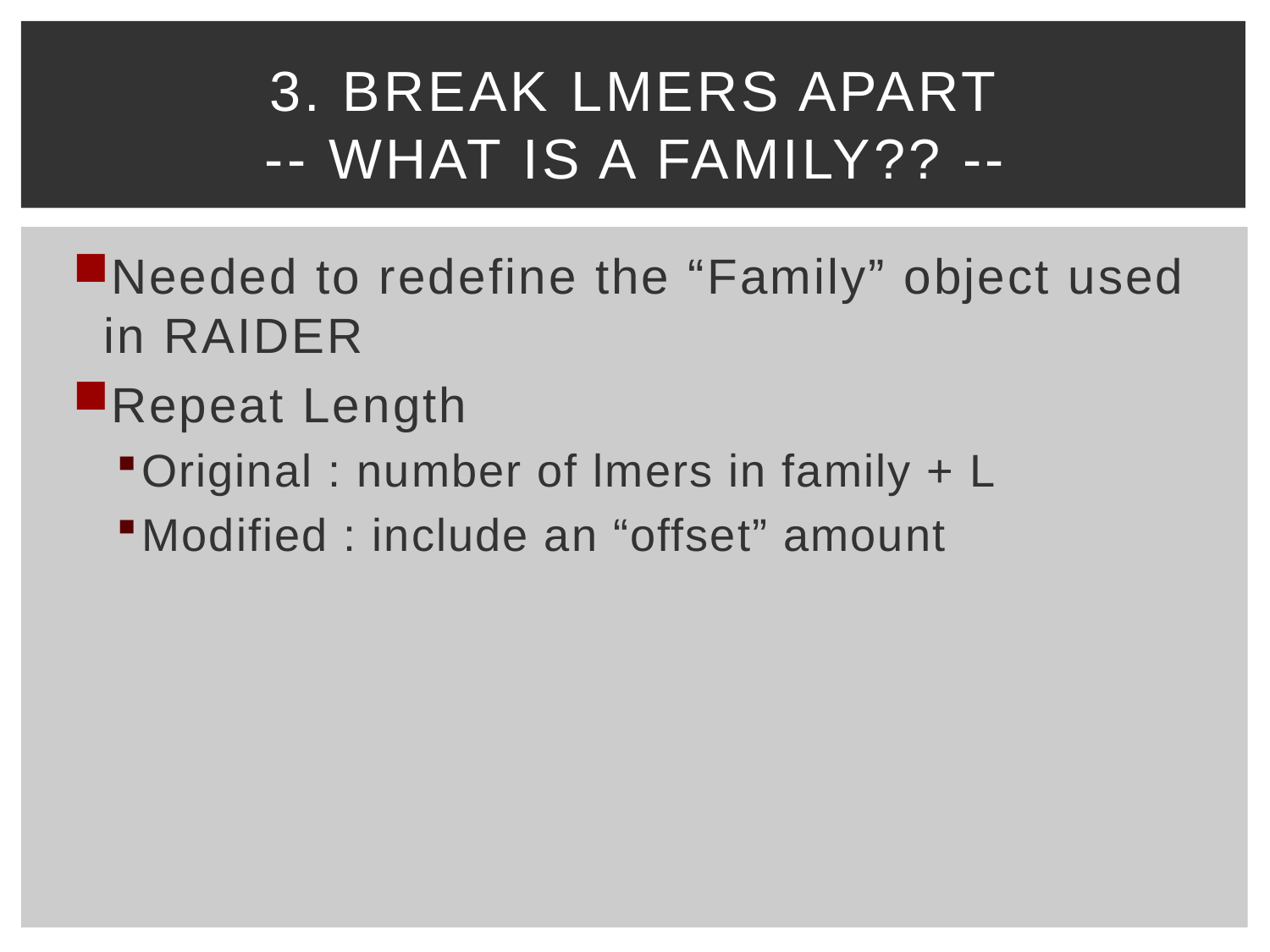

# 3. Break Lmers Apart -- What is a family?? --
Needed to redefine the “Family” object used in RAIDER
Repeat Length
Original : number of lmers in family + L
Modified : include an “offset” amount